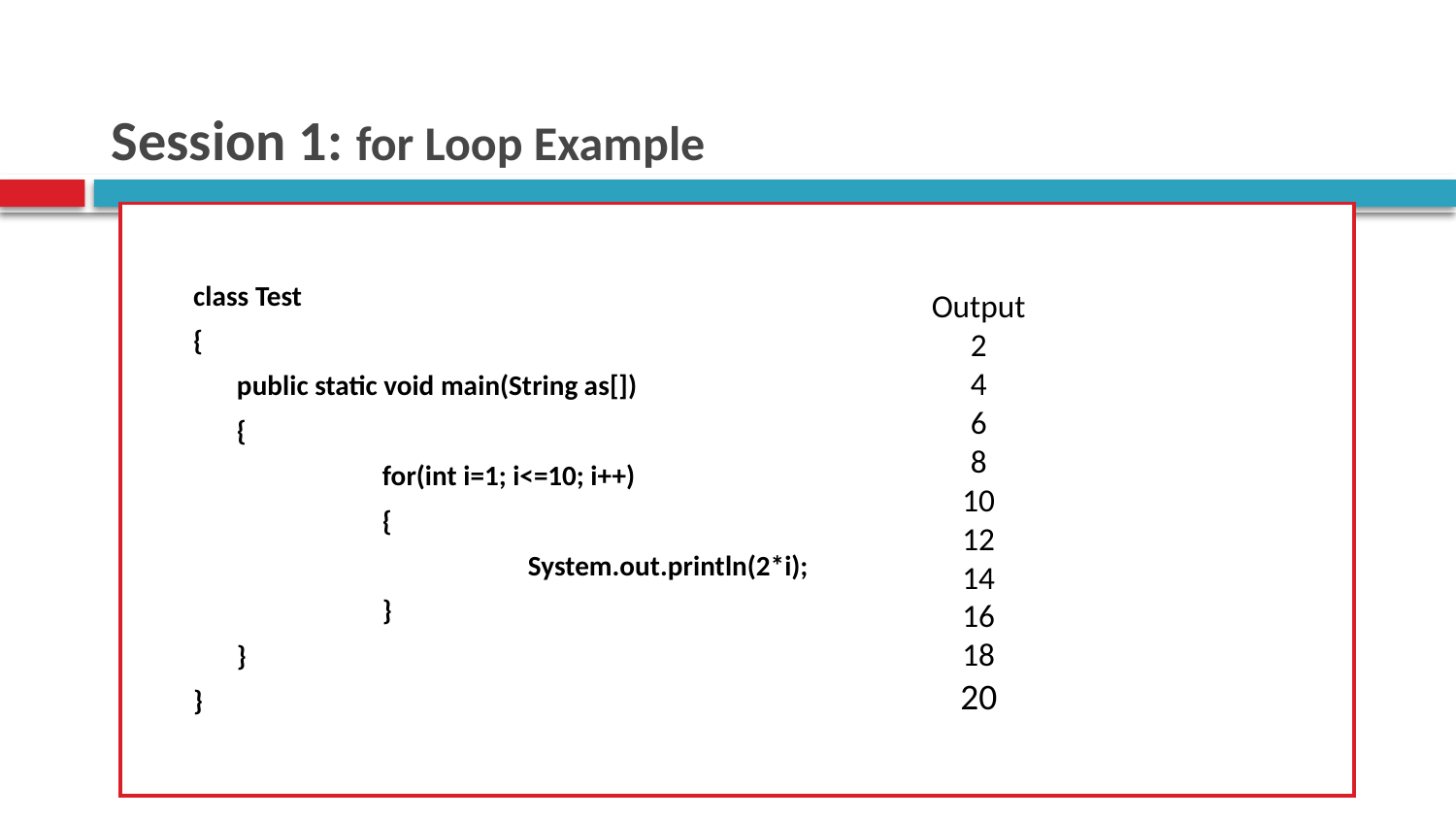

# Session 1: for Loop Example

class Test
{
	public static void main(String as[])
	{
		for(int i=1; i<=10; i++)
		{
			System.out.println(2*i);
		}
	}
}

Output
2
4
6
8
10
12
14
16
18
20